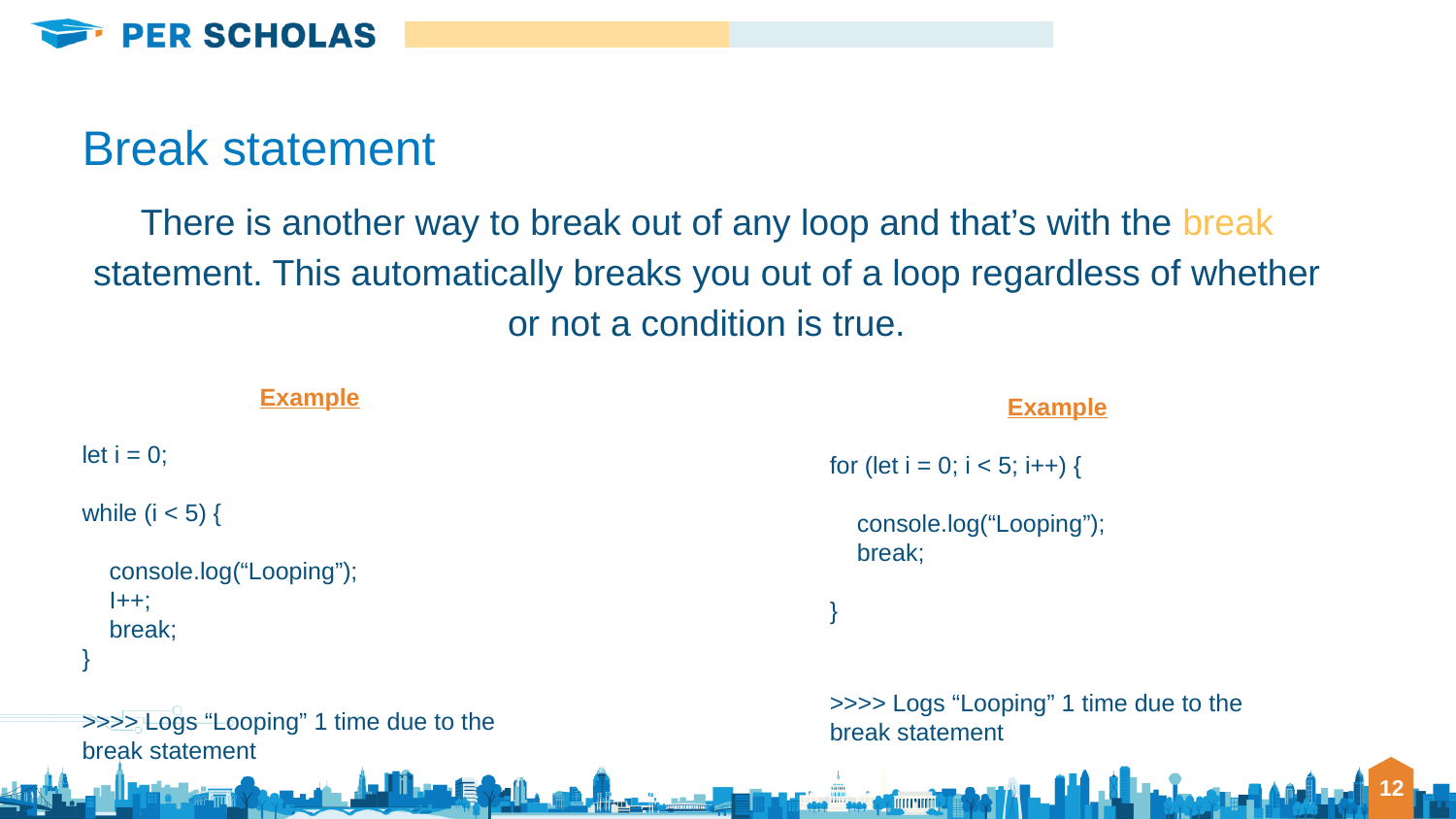

# Break statement
There is another way to break out of any loop and that’s with the break statement. This automatically breaks you out of a loop regardless of whether or not a condition is true.

Example

let i = 0;

while (i < 5) {

    console.log(“Looping”);
    I++;
    break;
}

>>>> Logs “Looping” 1 time due to the break statement
Example

for (let i = 0; i < 5; i++) {

    console.log(“Looping”);
    break;

}

>>>> Logs “Looping” 1 time due to the break statement
12